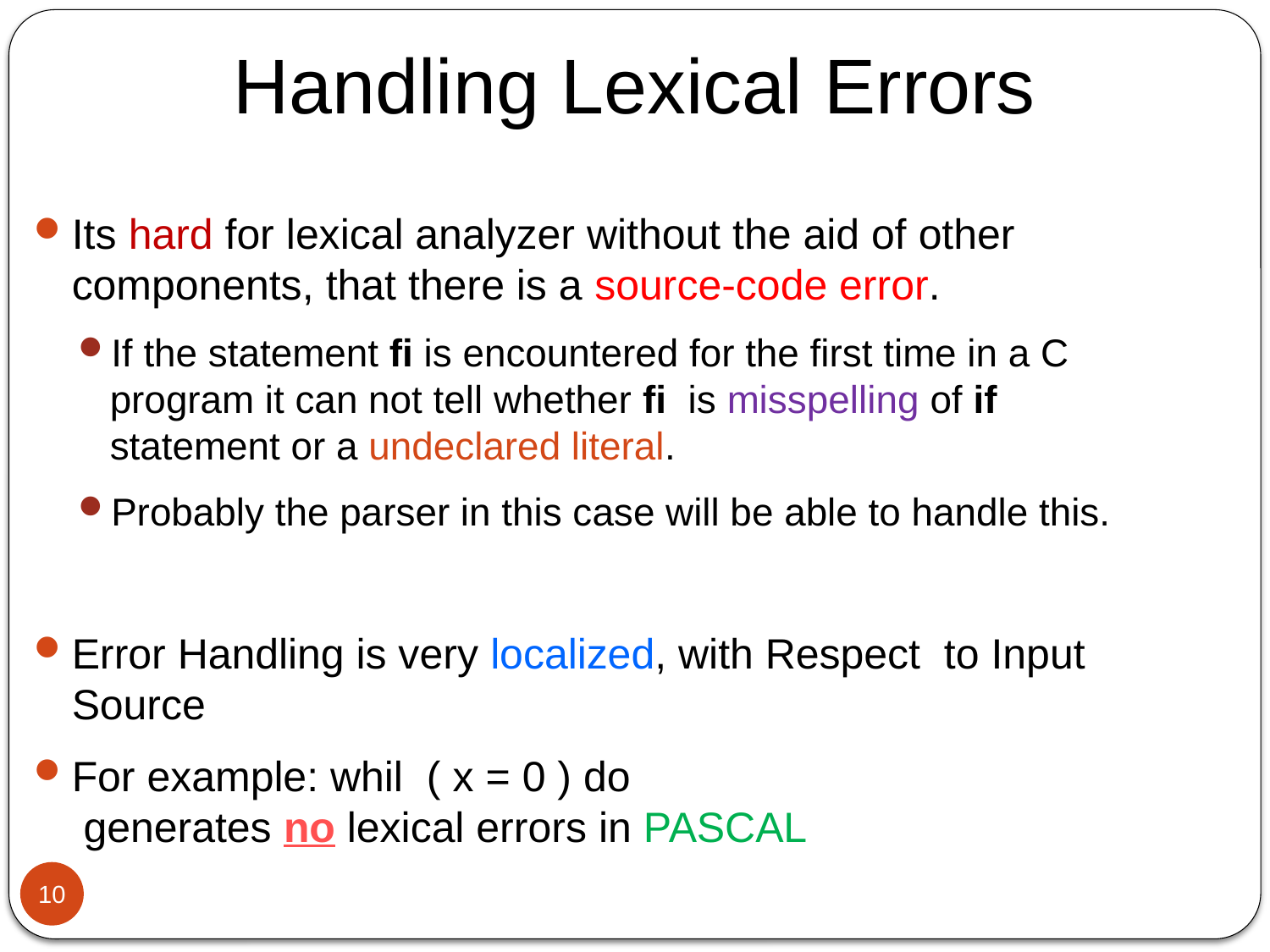

# Handling Lexical Errors
Its hard for lexical analyzer without the aid of other components, that there is a source-code error.
If the statement fi is encountered for the first time in a C program it can not tell whether fi  is misspelling of if statement or a undeclared literal.
Probably the parser in this case will be able to handle this.

Error Handling is very localized, with Respect  to Input Source
For example: whil  ( x = 0 ) do
 generates no lexical errors in PASCAL

10